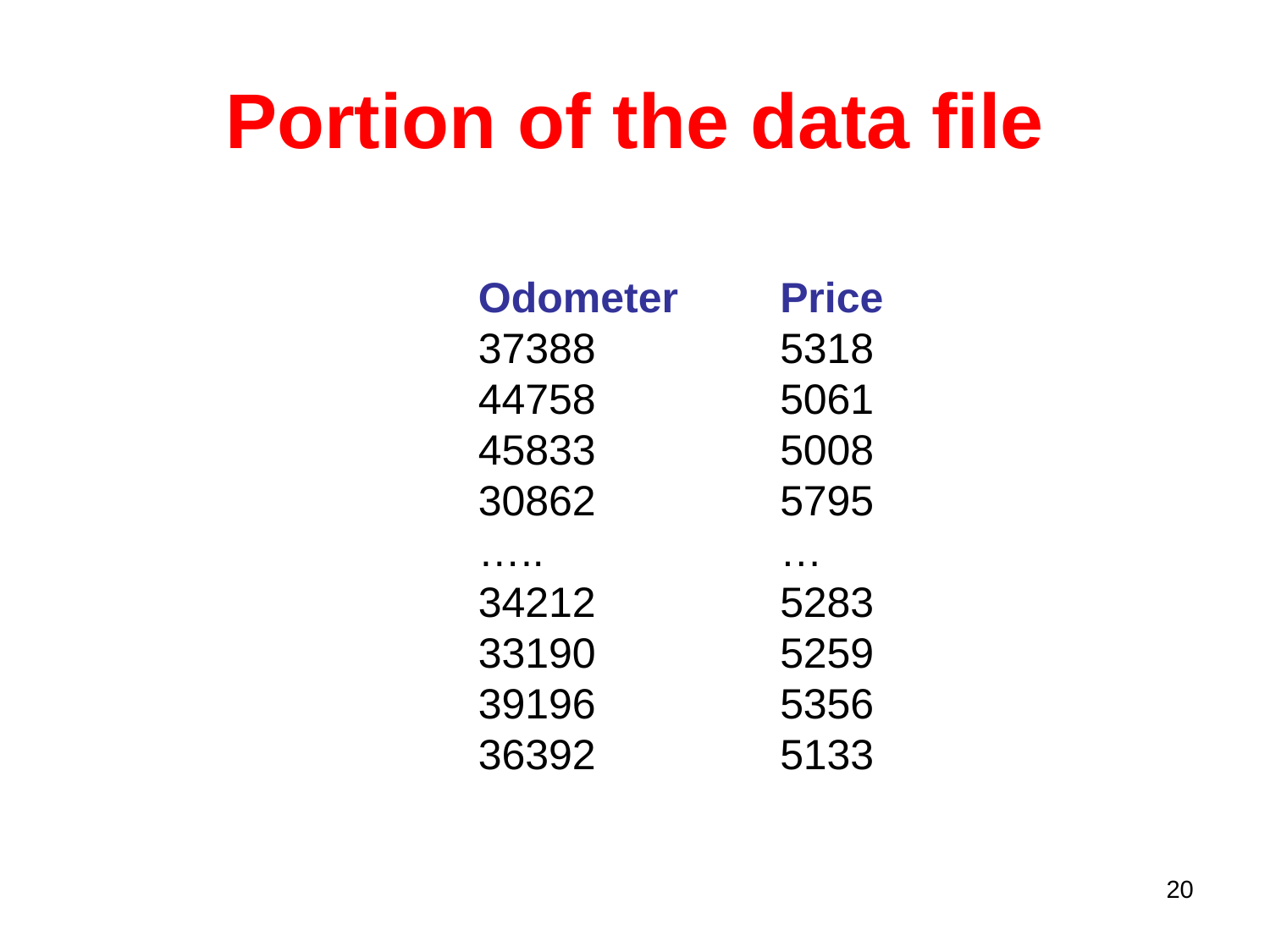

# Portion of the data file
Odometer	Price
37388		5318
44758		5061
45833		5008
30862		5795
…..		…
34212		5283
33190		5259
39196		5356
36392		5133

20